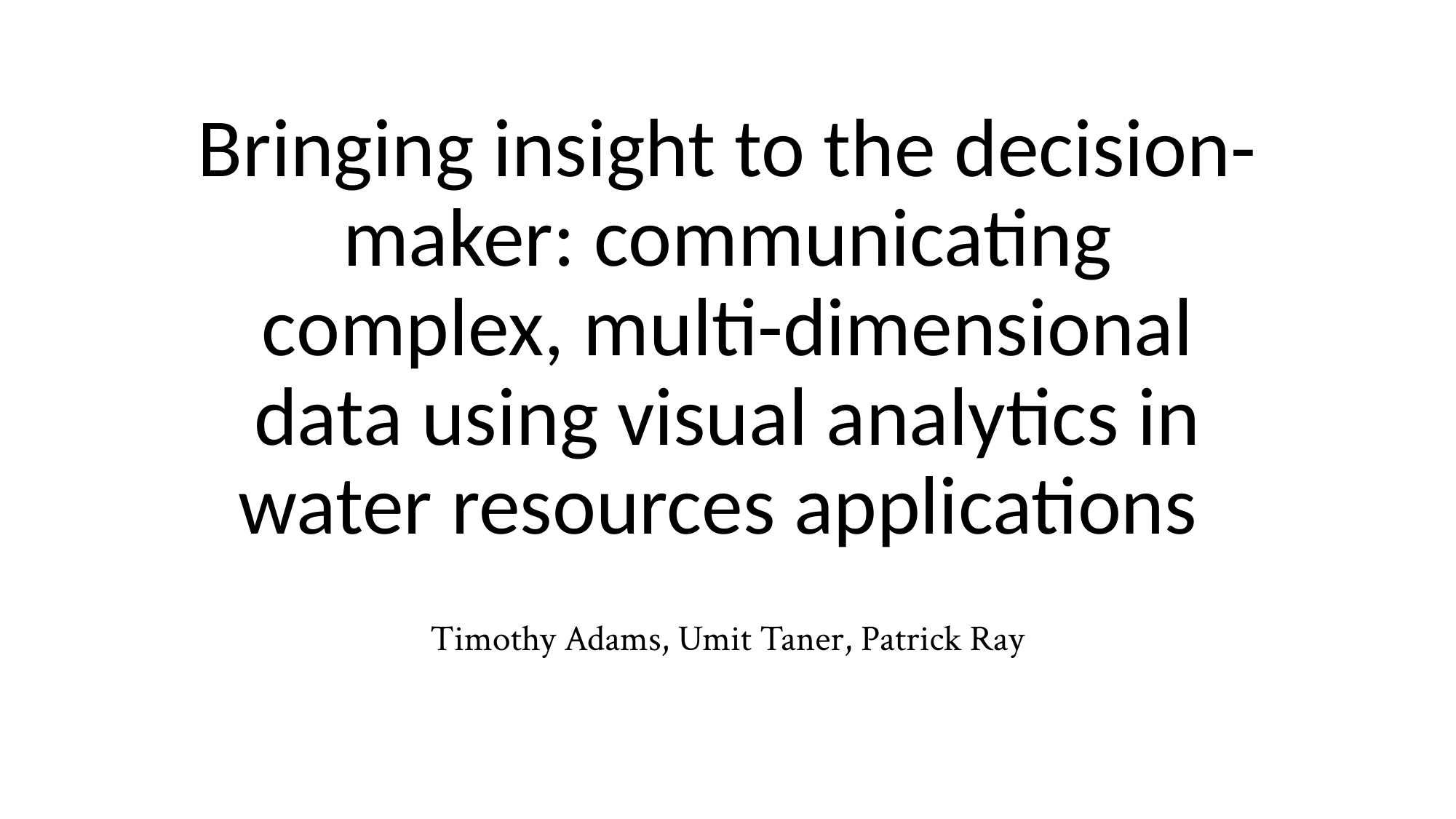

# Bringing insight to the decision-maker: communicating complex, multi-dimensional data using visual analytics in water resources applications
Timothy Adams, Umit Taner, Patrick Ray